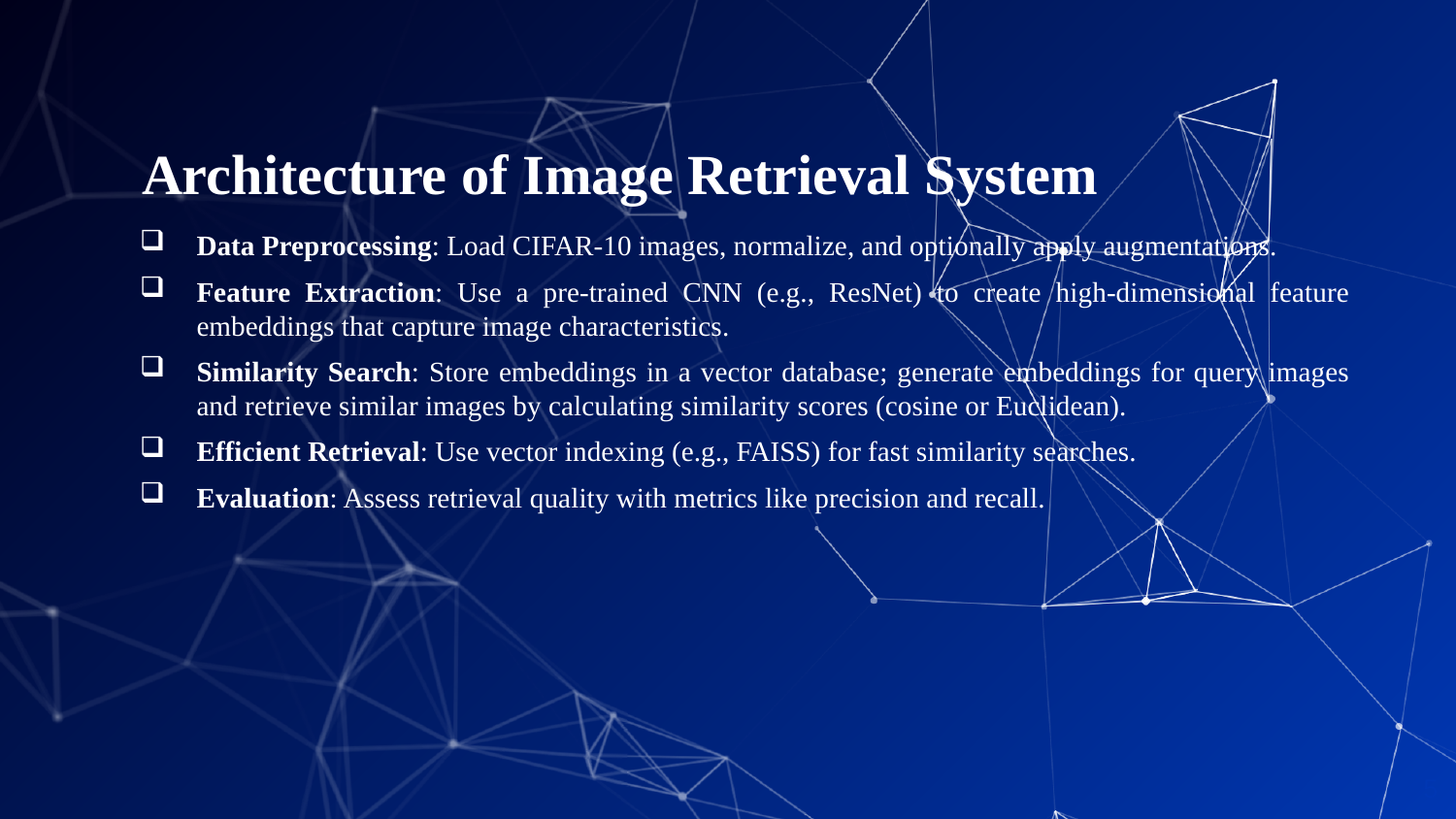

# Architecture of Image Retrieval System
Data Preprocessing: Load CIFAR-10 images, normalize, and optionally apply augmentations.
Feature Extraction: Use a pre-trained CNN (e.g., ResNet) to create high-dimensional feature embeddings that capture image characteristics.
Similarity Search: Store embeddings in a vector database; generate embeddings for query images and retrieve similar images by calculating similarity scores (cosine or Euclidean).
Efficient Retrieval: Use vector indexing (e.g., FAISS) for fast similarity searches.
Evaluation: Assess retrieval quality with metrics like precision and recall.

5